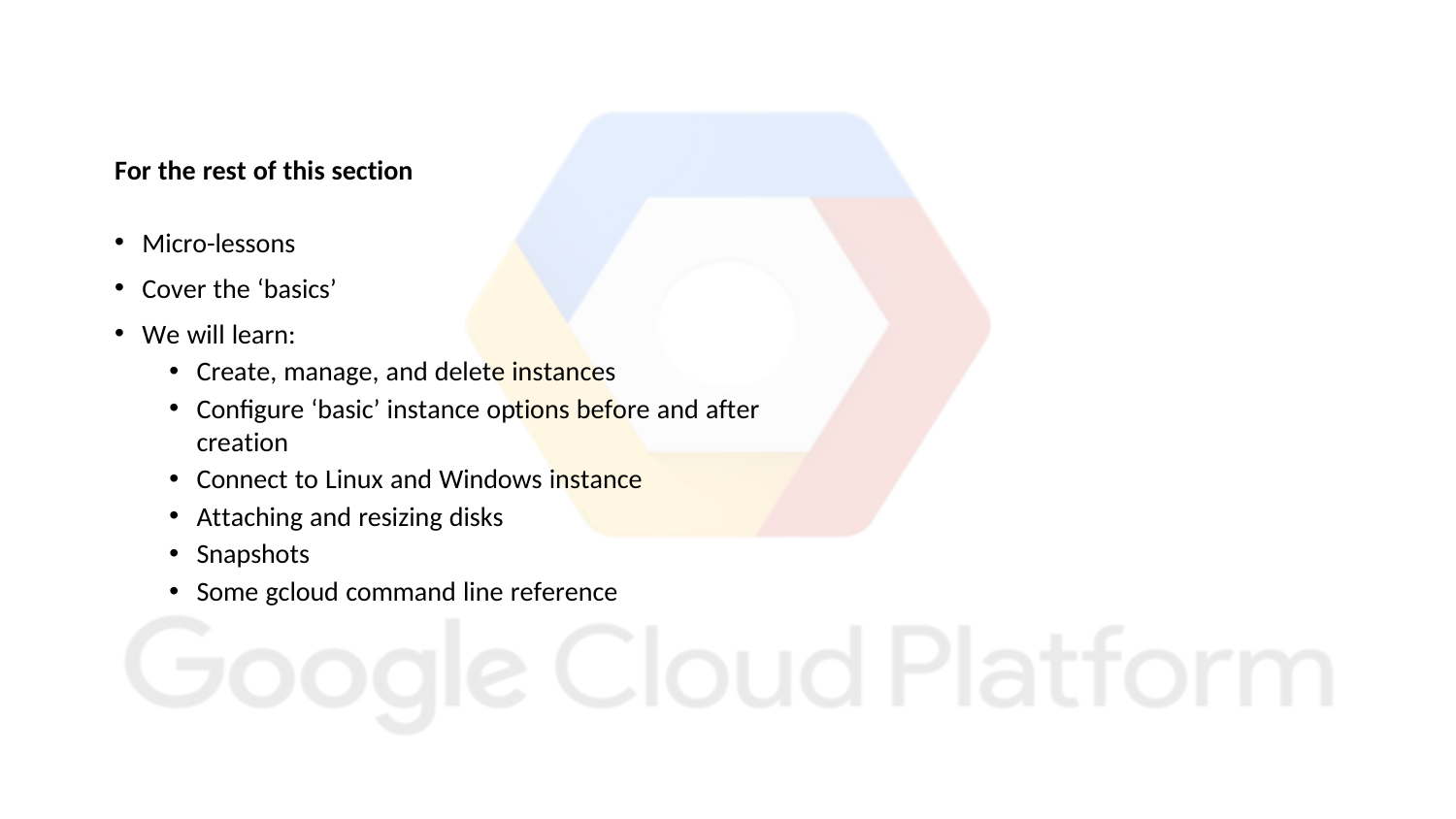

For the rest of this section

Micro-lessons
Cover the ‘basics’
We will learn:
Create, manage, and delete instances
Configure ‘basic’ instance options before and after creation
Connect to Linux and Windows instance
Attaching and resizing disks
Snapshots
Some gcloud command line reference